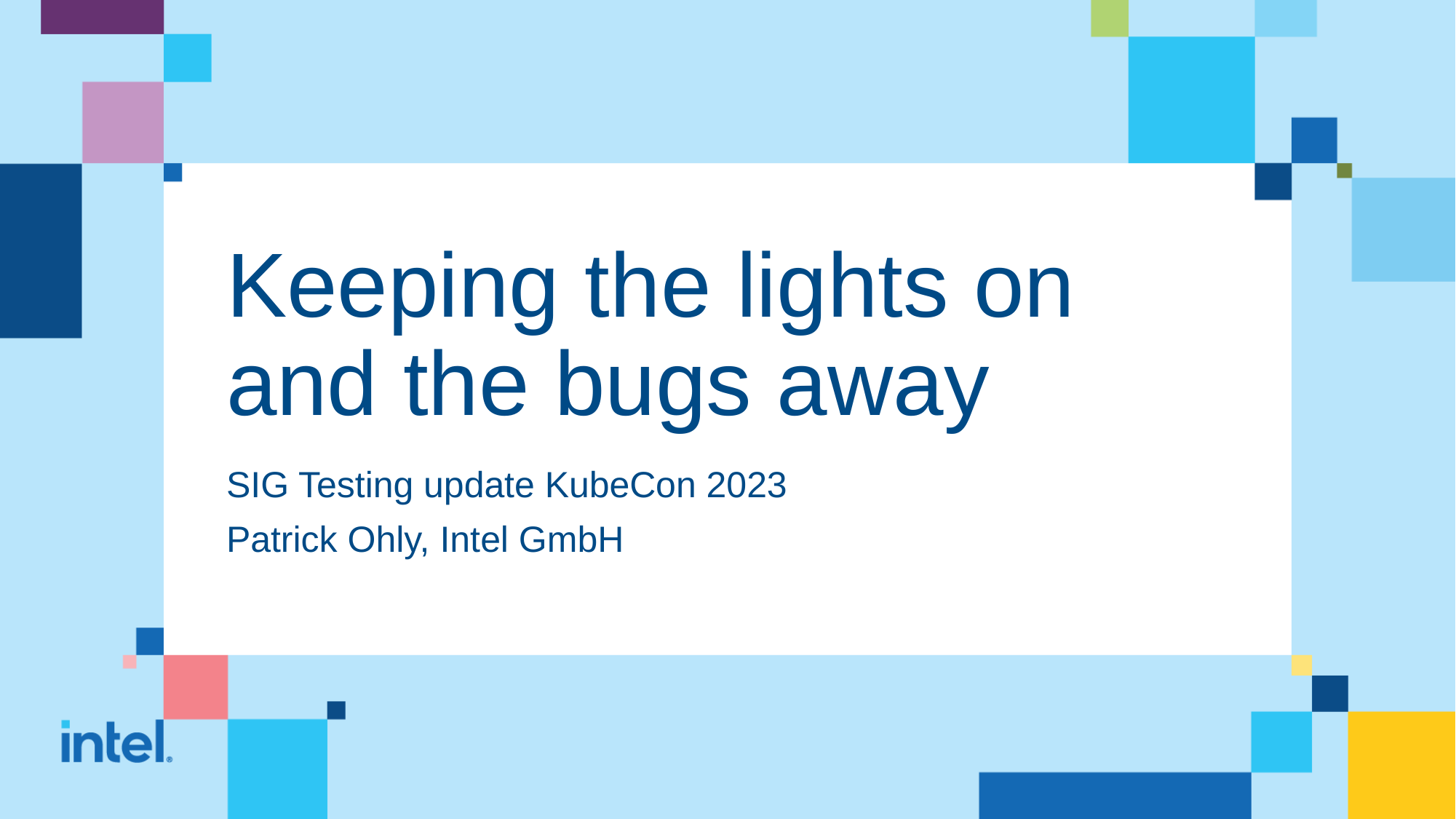

# Keeping the lights on and the bugs away
SIG Testing update KubeCon 2023
Patrick Ohly, Intel GmbH